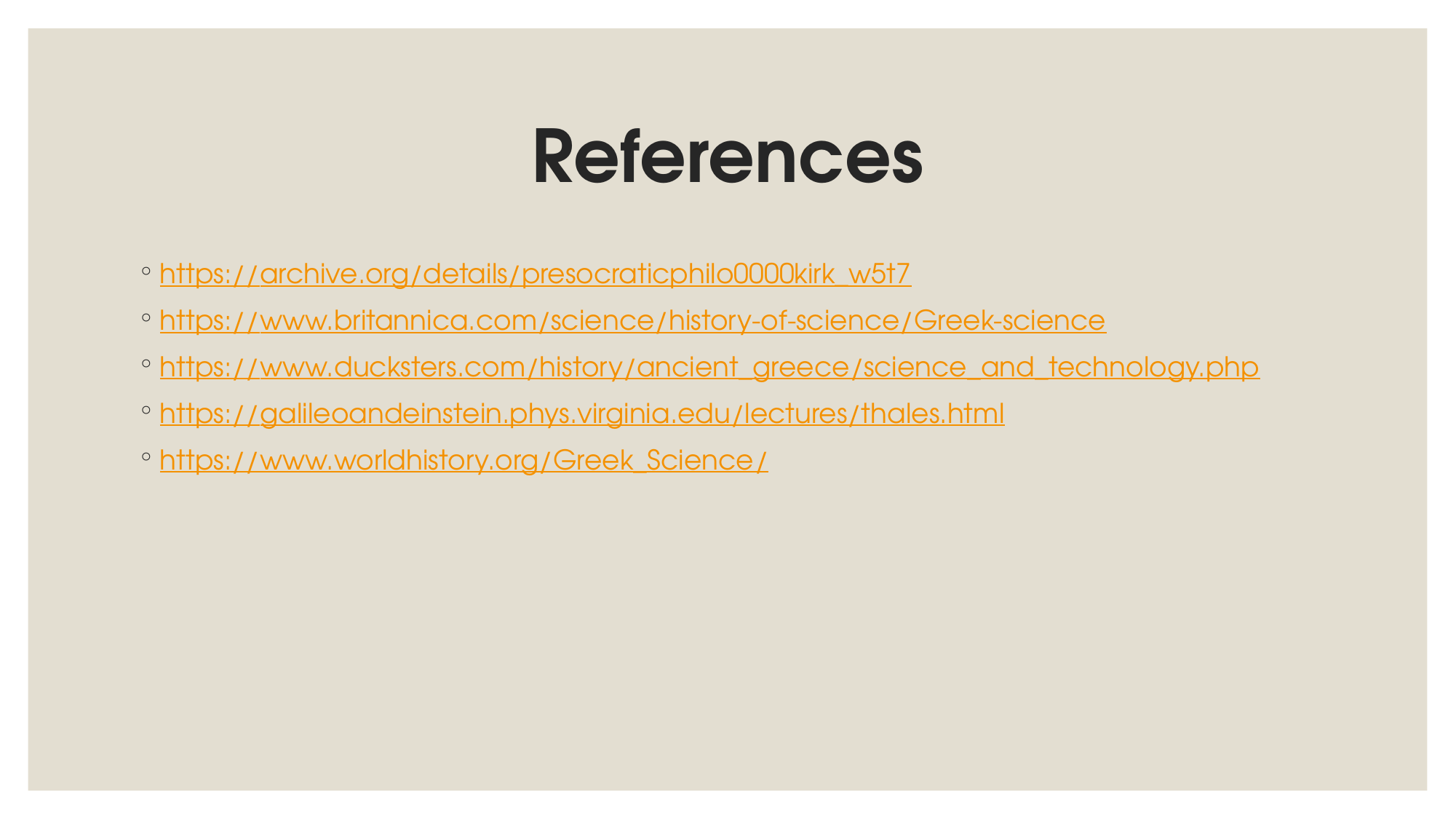

# References
https://archive.org/details/presocraticphilo0000kirk_w5t7
https://www.britannica.com/science/history-of-science/Greek-science
https://www.ducksters.com/history/ancient_greece/science_and_technology.php
https://galileoandeinstein.phys.virginia.edu/lectures/thales.html
https://www.worldhistory.org/Greek_Science/